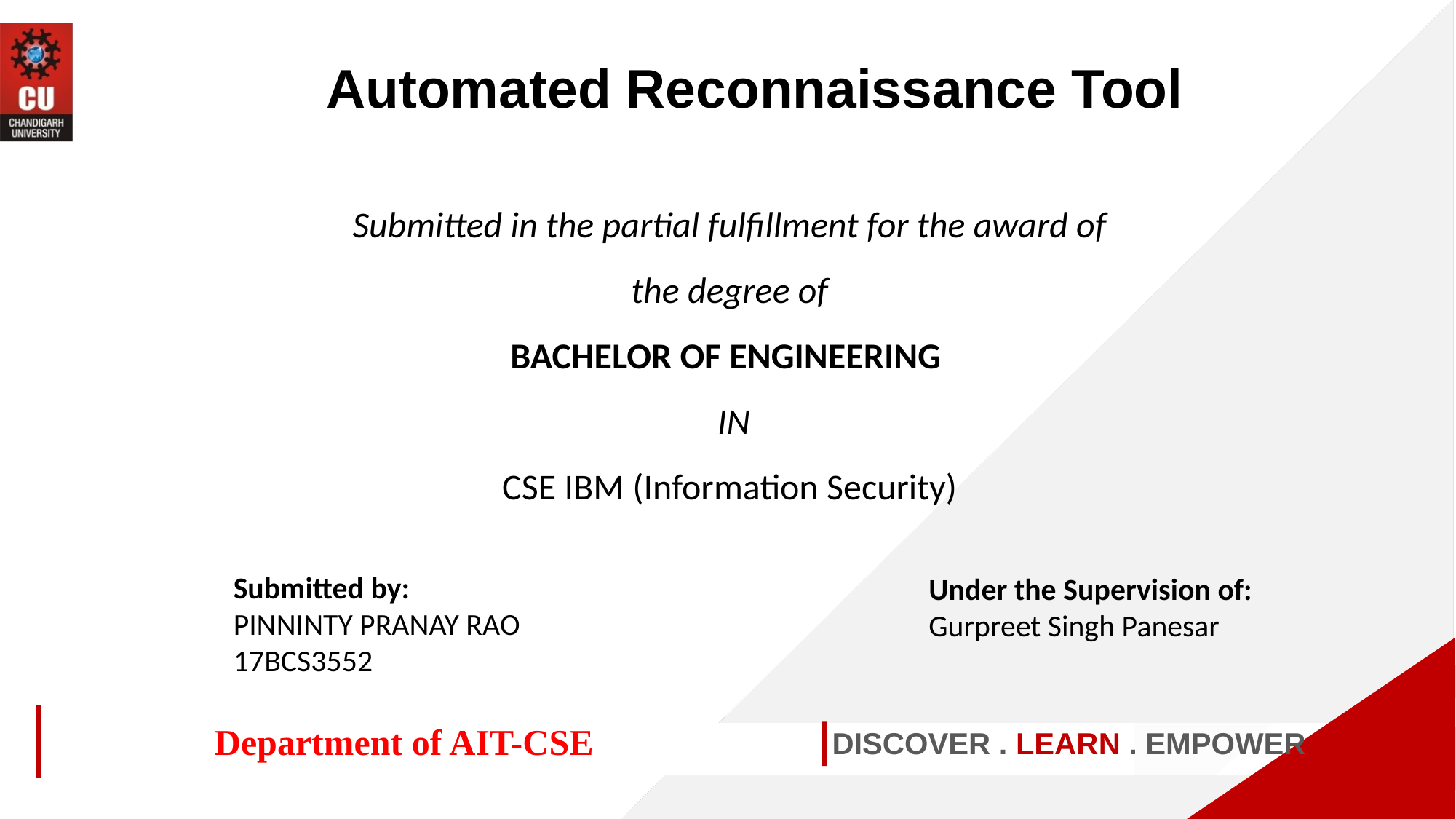

Automated Reconnaissance Tool

Submitted in the partial fulfillment for the award of the degree of
BACHELOR OF ENGINEERING
 IN
CSE IBM (Information Security)
Submitted by:
PINNINTY PRANAY RAO
17BCS3552

Under the Supervision of:
Gurpreet Singh Panesar

Department of AIT-CSE
DISCOVER . LEARN . EMPOWER

1